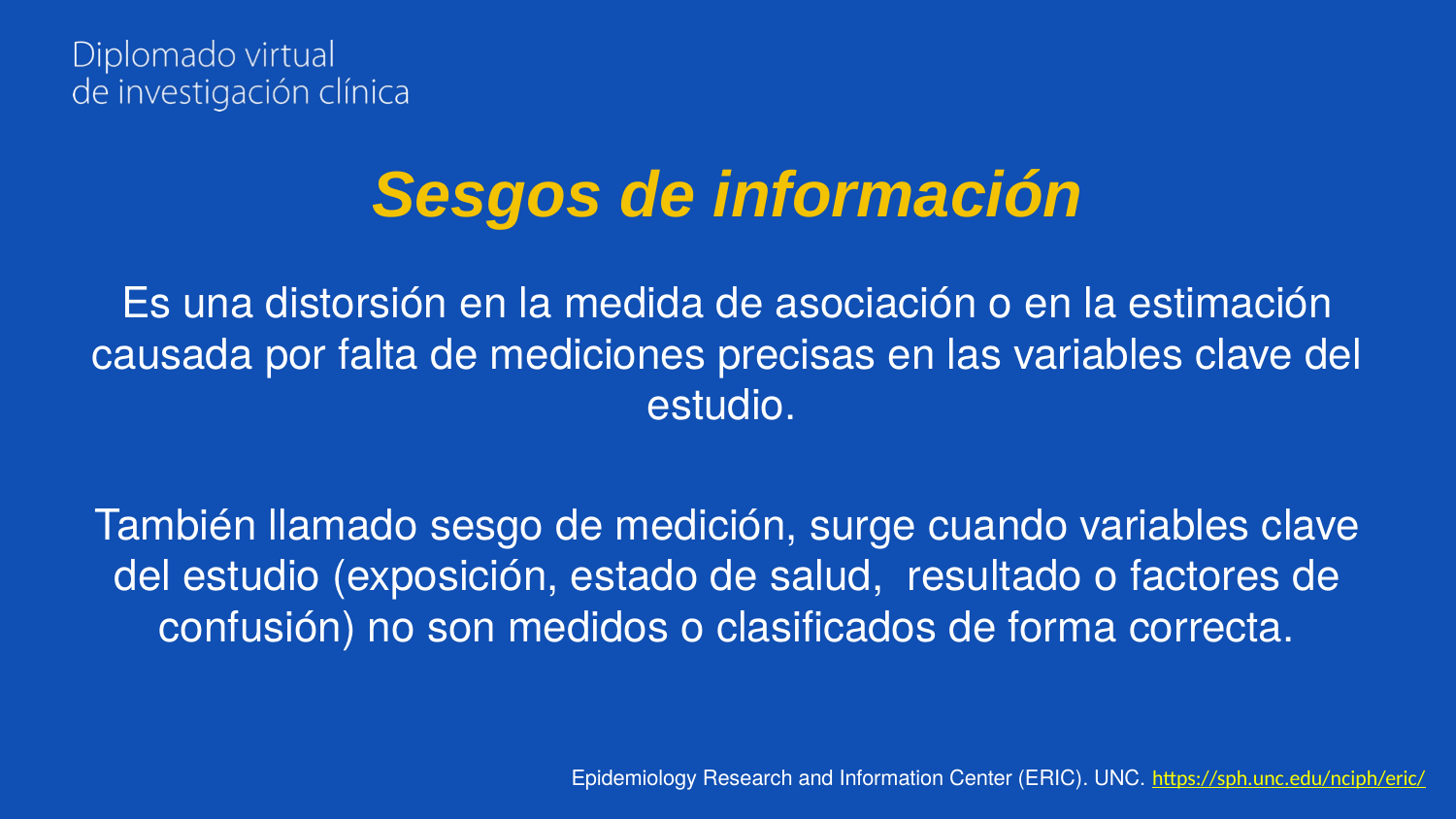

# Sesgos de información
Es una distorsión en la medida de asociación o en la estimación causada por falta de mediciones precisas en las variables clave del estudio.

También llamado sesgo de medición, surge cuando variables clave del estudio (exposición, estado de salud,  resultado o factores de confusión) no son medidos o clasificados de forma correcta.
Epidemiology Research and Information Center (ERIC). UNC. https://sph.unc.edu/nciph/eric/